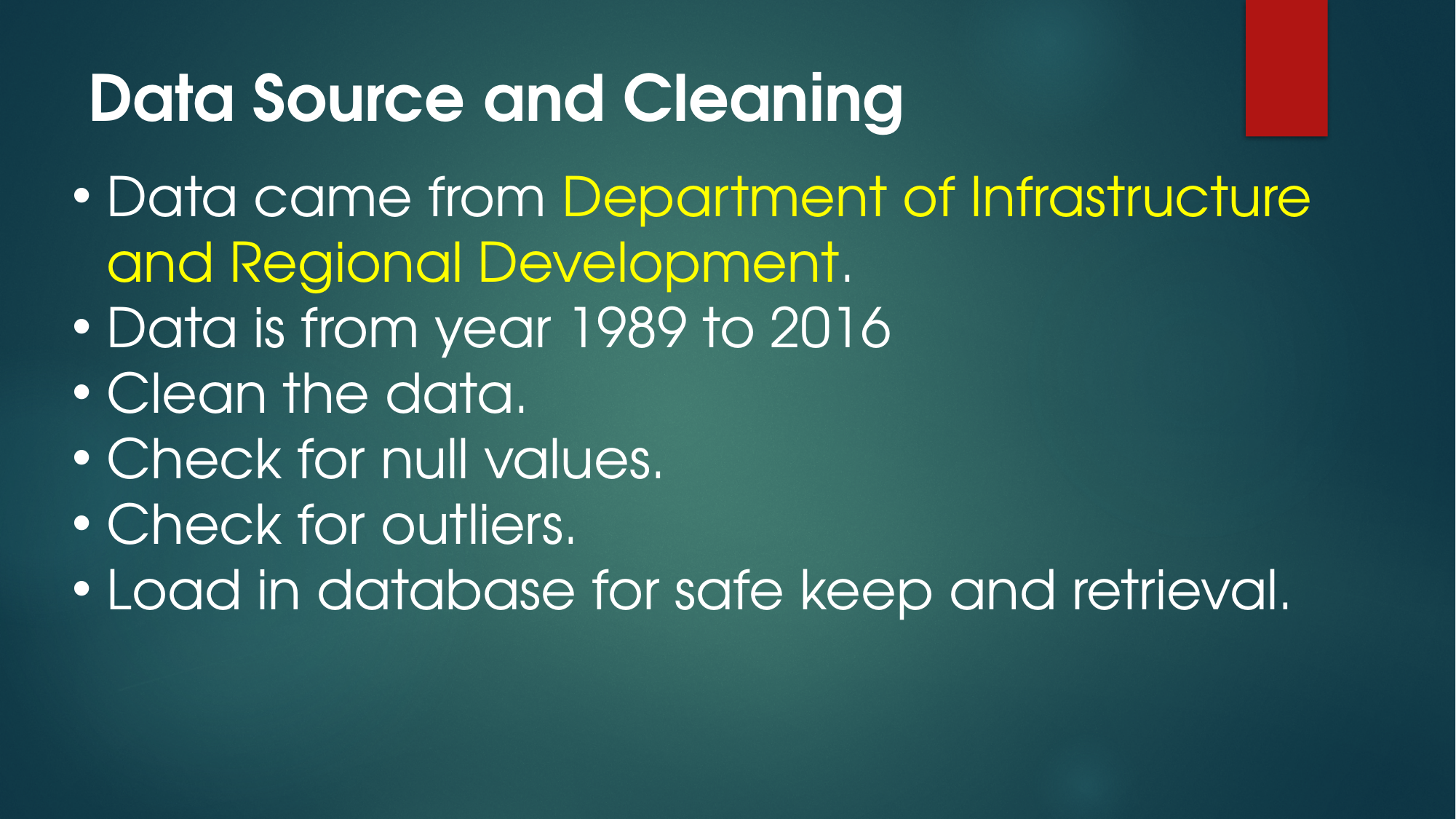

# Data Source and Cleaning
Data came from Department of Infrastructure and Regional Development.
Data is from year 1989 to 2016
Clean the data.
Check for null values.
Check for outliers.
Load in database for safe keep and retrieval.